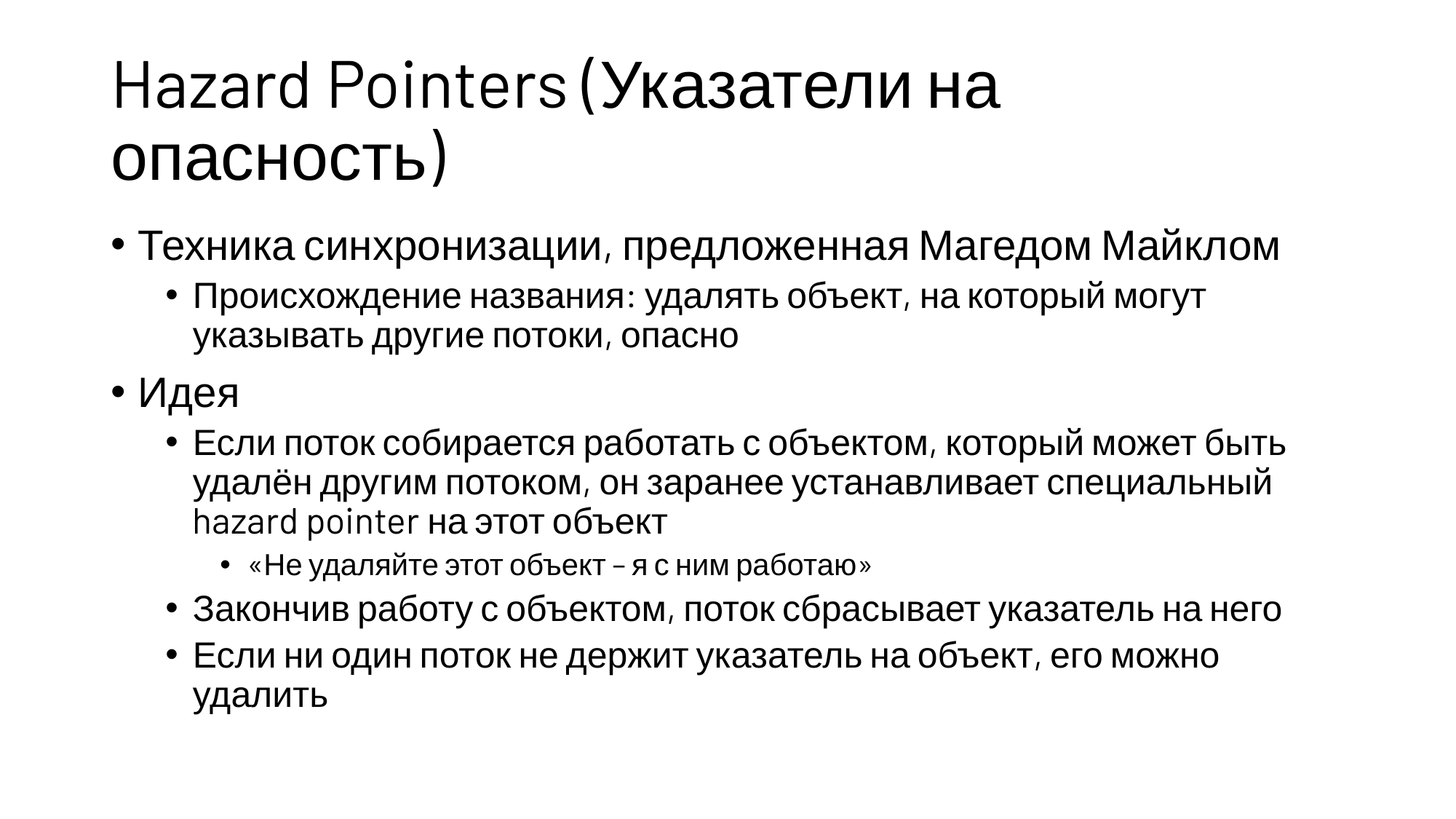

# Hazard Pointers (Указатели на опасность)
Техника синхронизации, предложенная Магедом Майклом
Происхождение названия: удалять объект, на который могут указывать другие потоки, опасно
Идея
Если поток собирается работать с объектом, который может быть удалён другим потоком, он заранее устанавливает специальный hazard pointer на этот объект
«Не удаляйте этот объект – я с ним работаю»
Закончив работу с объектом, поток сбрасывает указатель на него
Если ни один поток не держит указатель на объект, его можно удалить